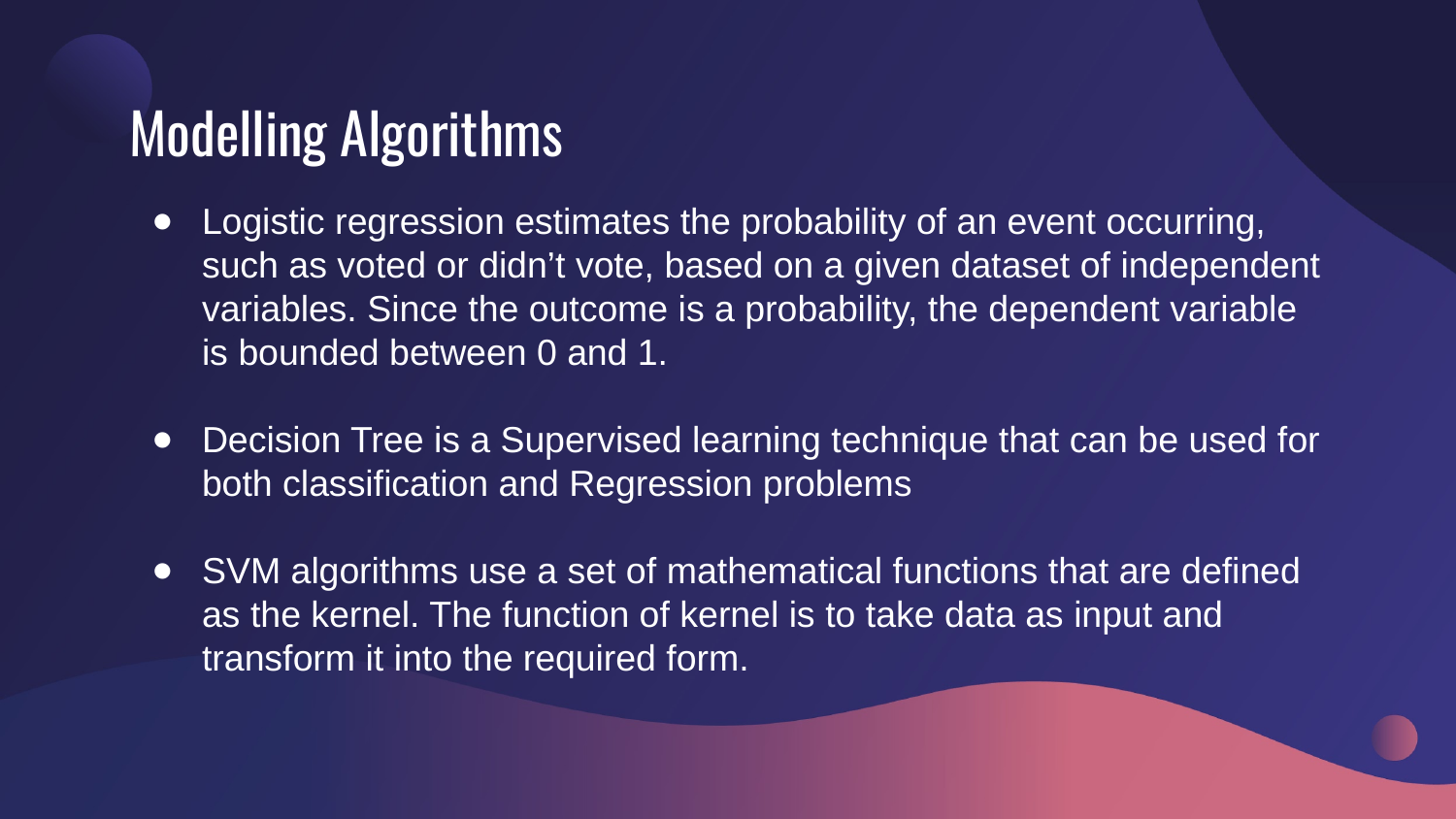

# Modelling Algorithms
Logistic regression estimates the probability of an event occurring, such as voted or didn’t vote, based on a given dataset of independent variables. Since the outcome is a probability, the dependent variable is bounded between 0 and 1.

Decision Tree is a Supervised learning technique that can be used for both classification and Regression problems

SVM algorithms use a set of mathematical functions that are defined as the kernel. The function of kernel is to take data as input and transform it into the required form.